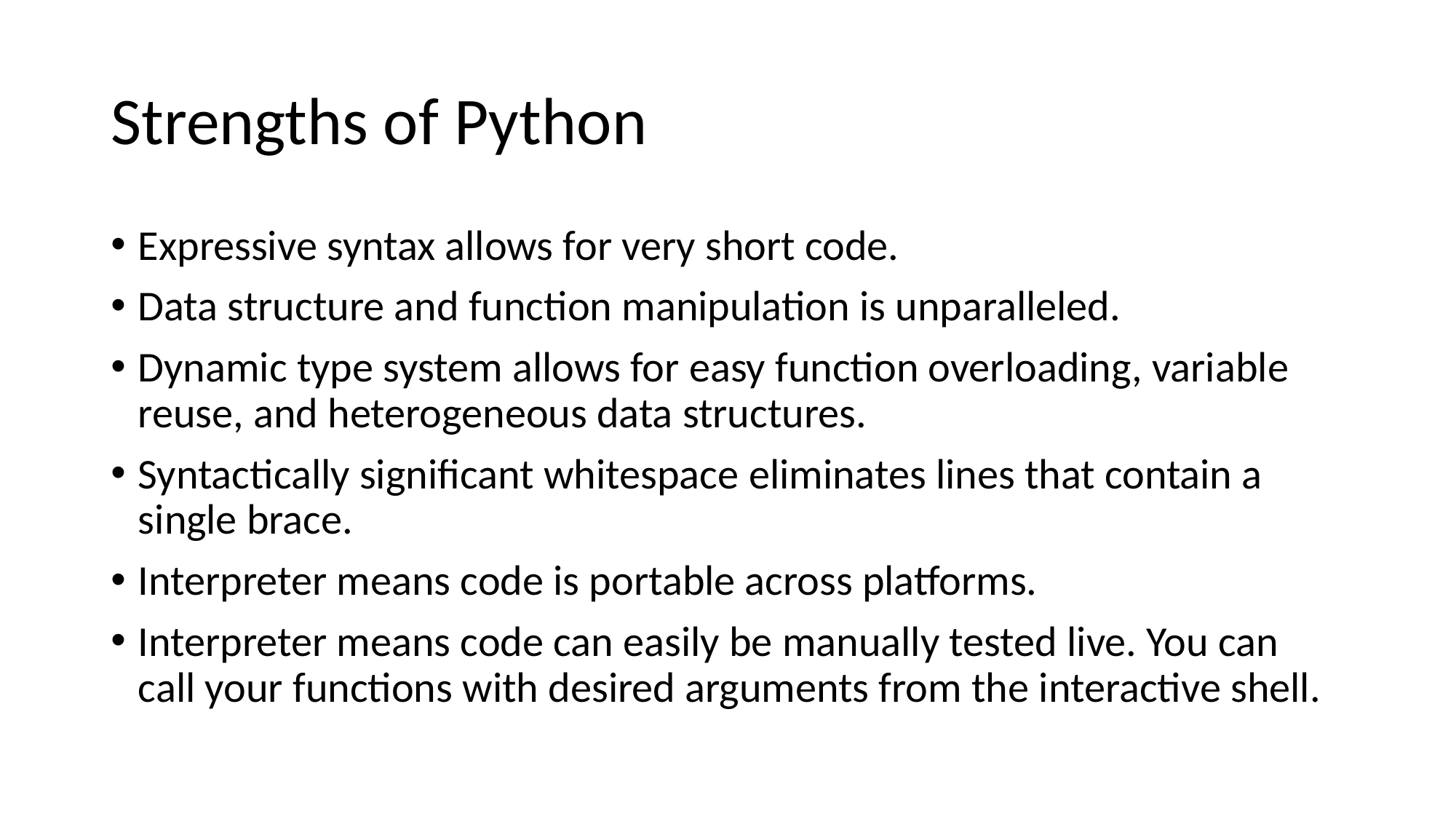

# Strengths of Python
Expressive syntax allows for very short code.
Data structure and function manipulation is unparalleled.
Dynamic type system allows for easy function overloading, variable reuse, and heterogeneous data structures.
Syntactically significant whitespace eliminates lines that contain a single brace.
Interpreter means code is portable across platforms.
Interpreter means code can easily be manually tested live. You can call your functions with desired arguments from the interactive shell.